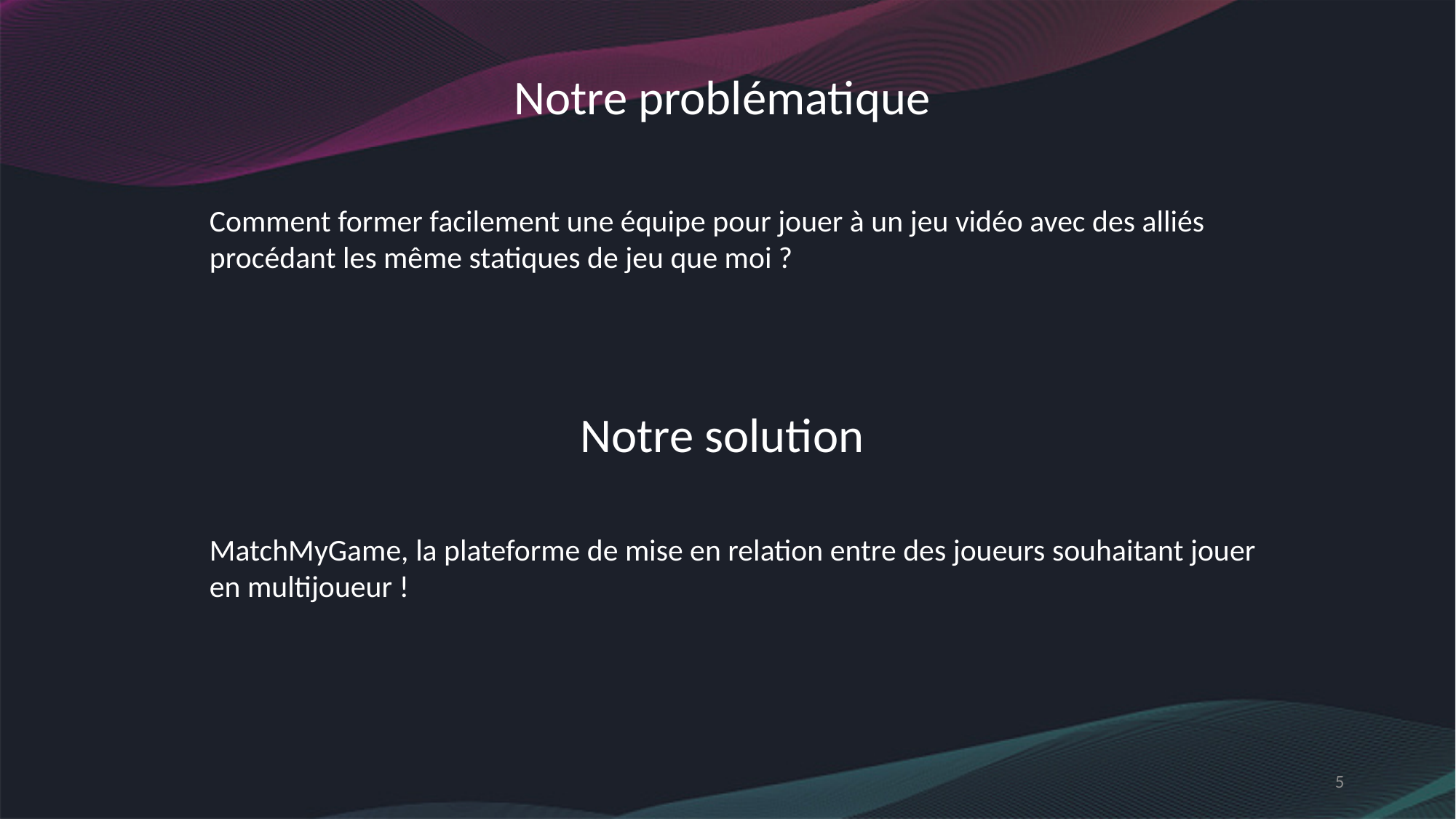

Notre problématique
Comment former facilement une équipe pour jouer à un jeu vidéo avec des alliés procédant les même statiques de jeu que moi ?
Notre solution
MatchMyGame, la plateforme de mise en relation entre des joueurs souhaitant jouer en multijoueur !
5